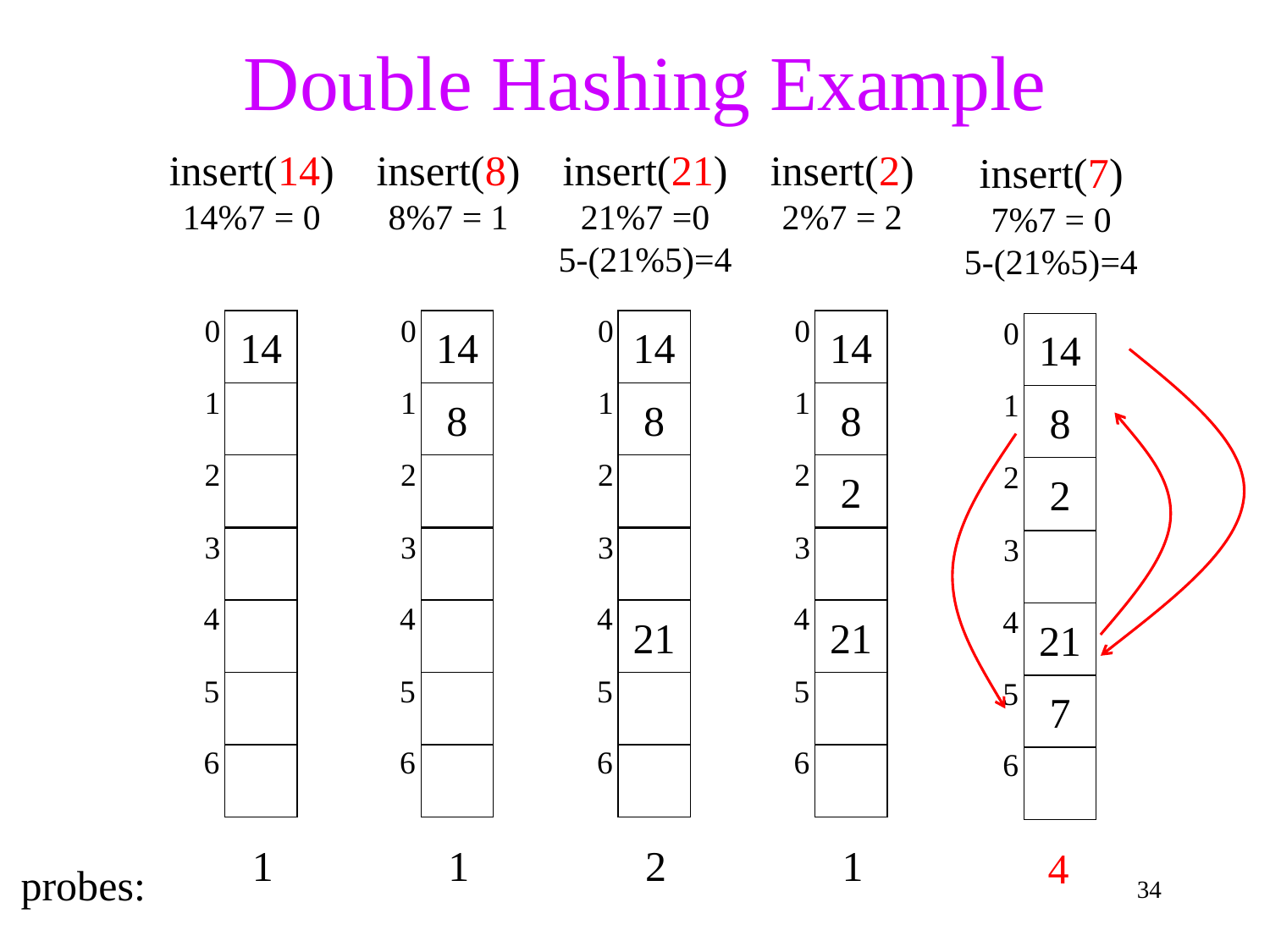

# Double Hashing Example
insert(14)
14%7 = 0
insert(8)
8%7 = 1
insert(21)
21%7 =0
5-(21%5)=4
insert(2)
2%7 = 2
insert(7)
7%7 = 0
5-(21%5)=4
0
0
0
0
0
14
14
14
14
14

1
1
1
1
1

8
8
8
8

2
2
2
2
2

2
2
3
3
3
3
3

4
4
4
4
4

21
21
21
5
5
5
5
5

7
6
6
6
6
6

1
1
2
1
4
probes:
34